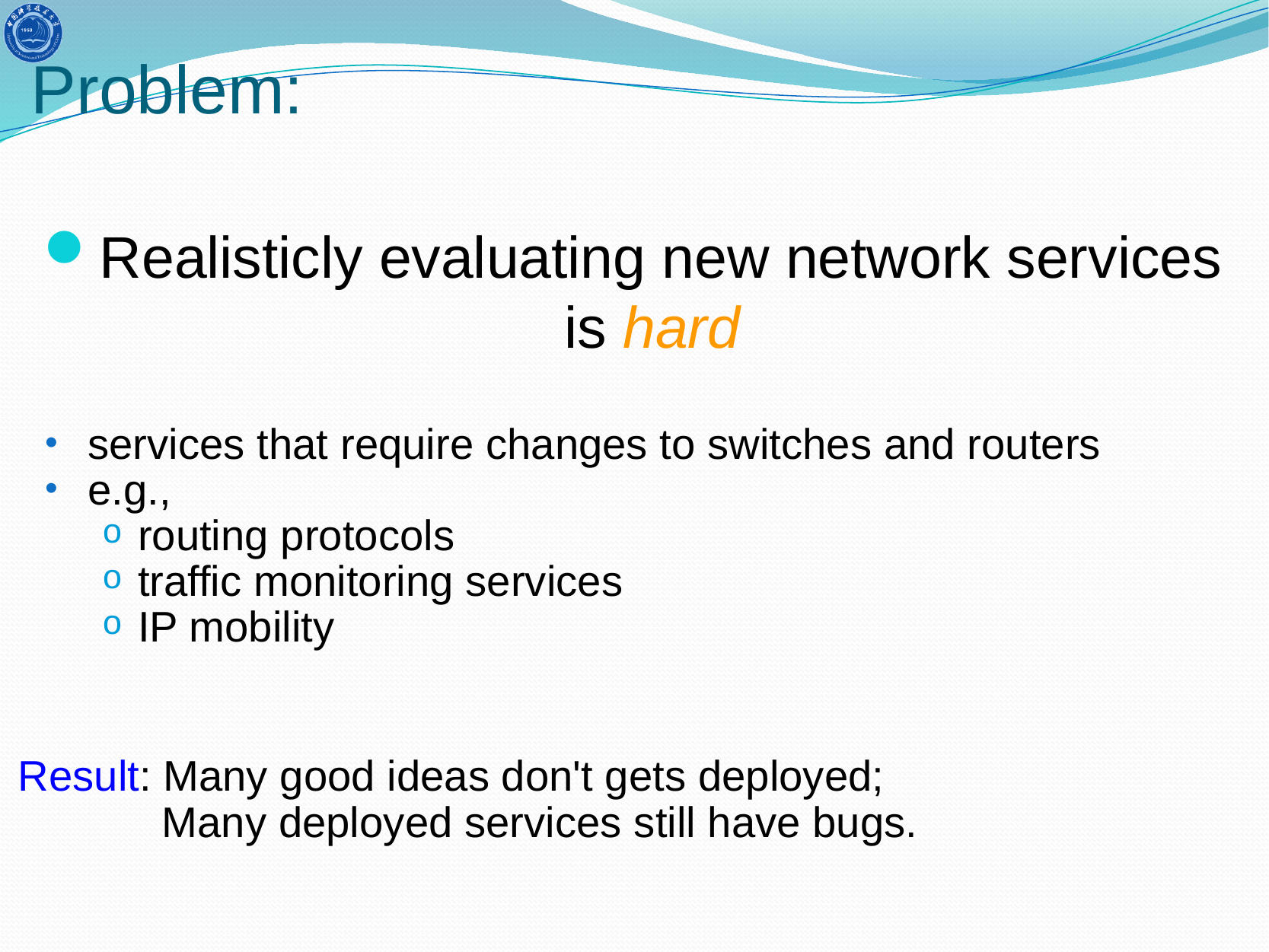

# Problem:
Realisticly evaluating new network services is hard

services that require changes to switches and routers
e.g.,
routing protocols
traffic monitoring services
IP mobility

Result: Many good ideas don't gets deployed;
            Many deployed services still have bugs.